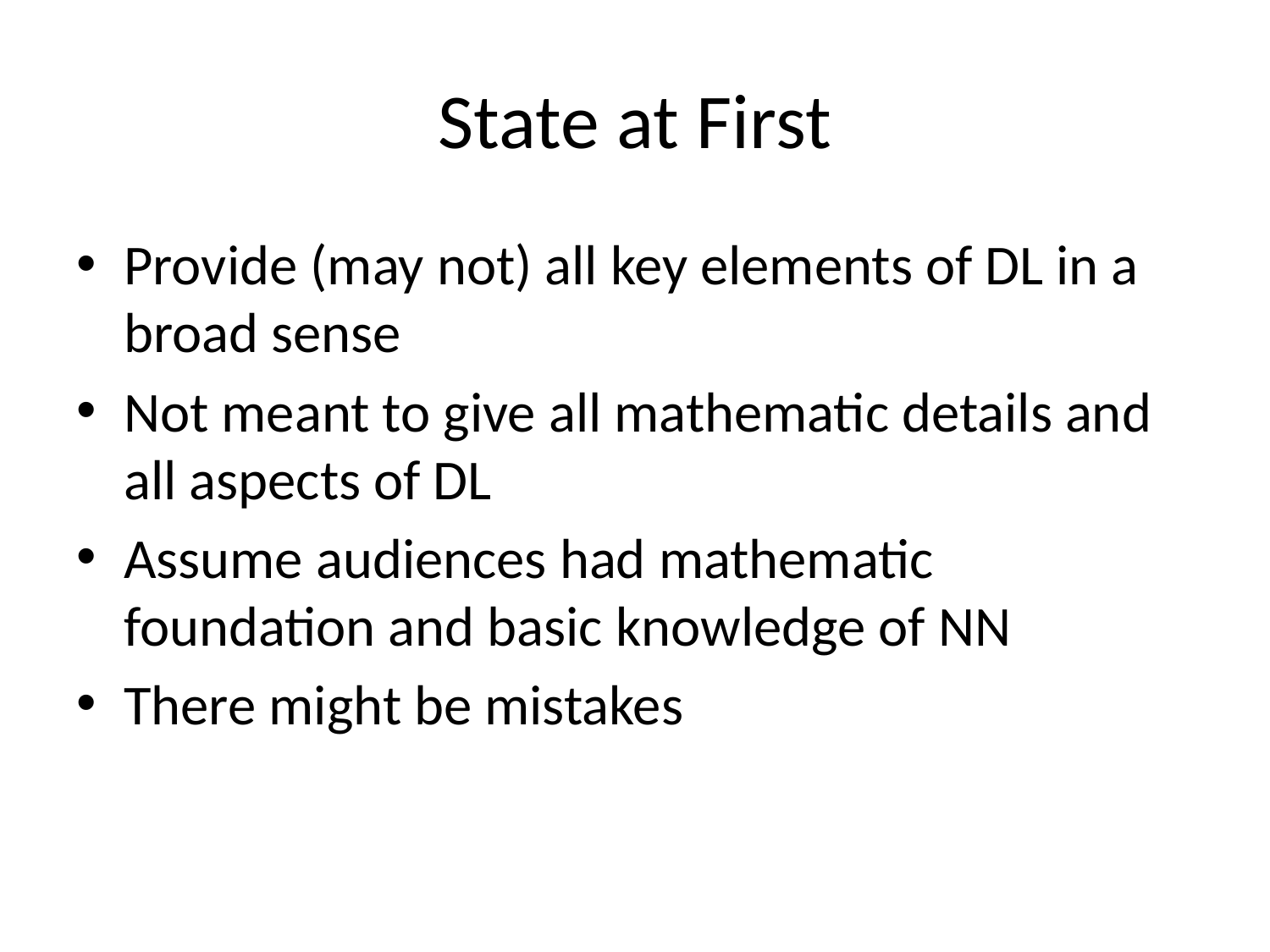

# State at First
Provide (may not) all key elements of DL in a broad sense
Not meant to give all mathematic details and all aspects of DL
Assume audiences had mathematic foundation and basic knowledge of NN
There might be mistakes